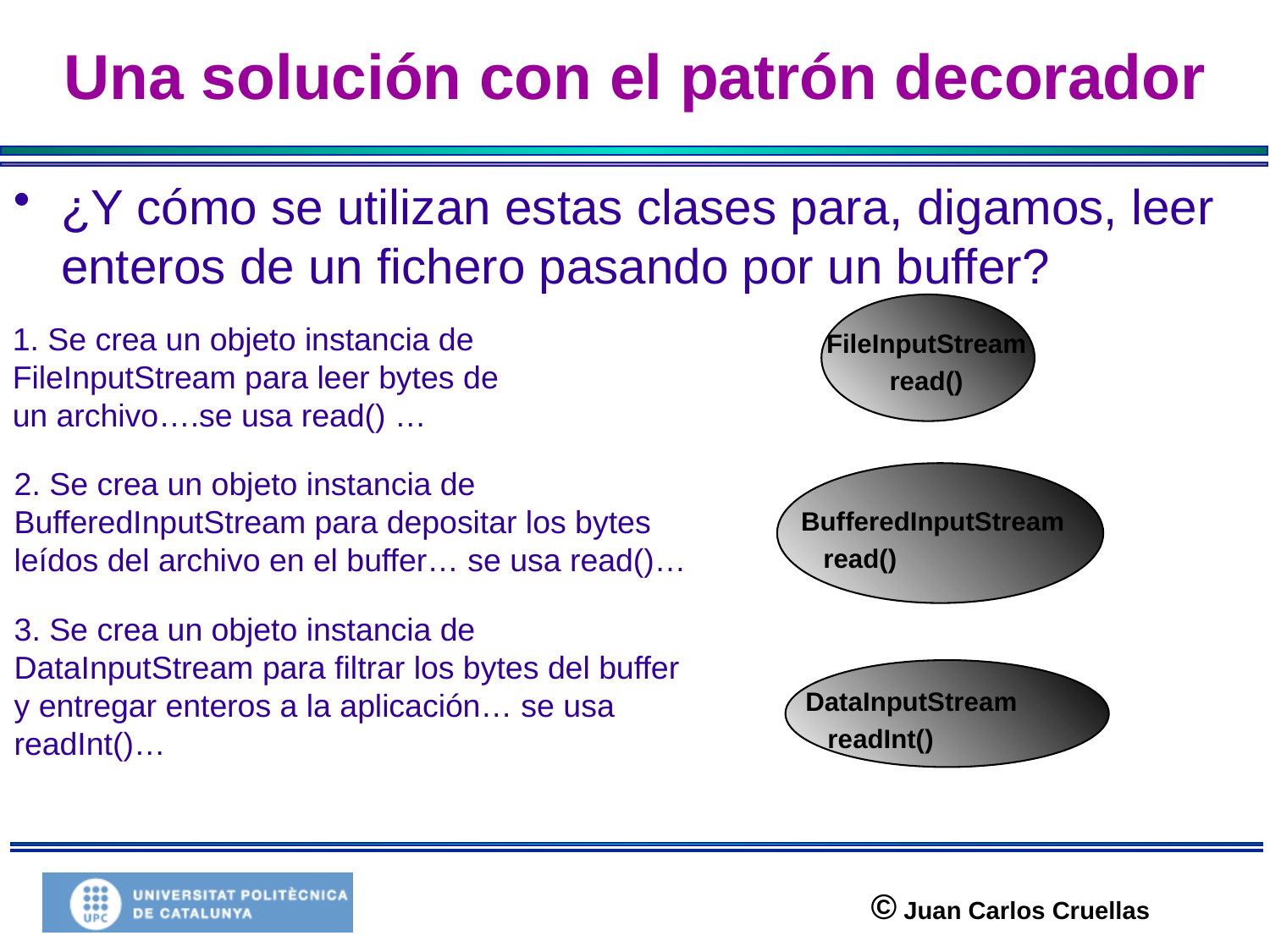

# Una solución con el patrón decorador
¿Y cómo se utilizan estas clases para, digamos, leer enteros de un fichero pasando por un buffer?

FileInputStream
read()
 Se crea un objeto instancia de
FileInputStream para leer bytes de
un archivo….se usa read() …
 Se crea un objeto instancia de BufferedInputStream para depositar los bytes leídos del archivo en el buffer… se usa read()…

BufferedInputStream
   read()
 Se crea un objeto instancia de DataInputStream para filtrar los bytes del buffer y entregar enteros a la aplicación… se usa readInt()…

DataInputStream
   readInt()